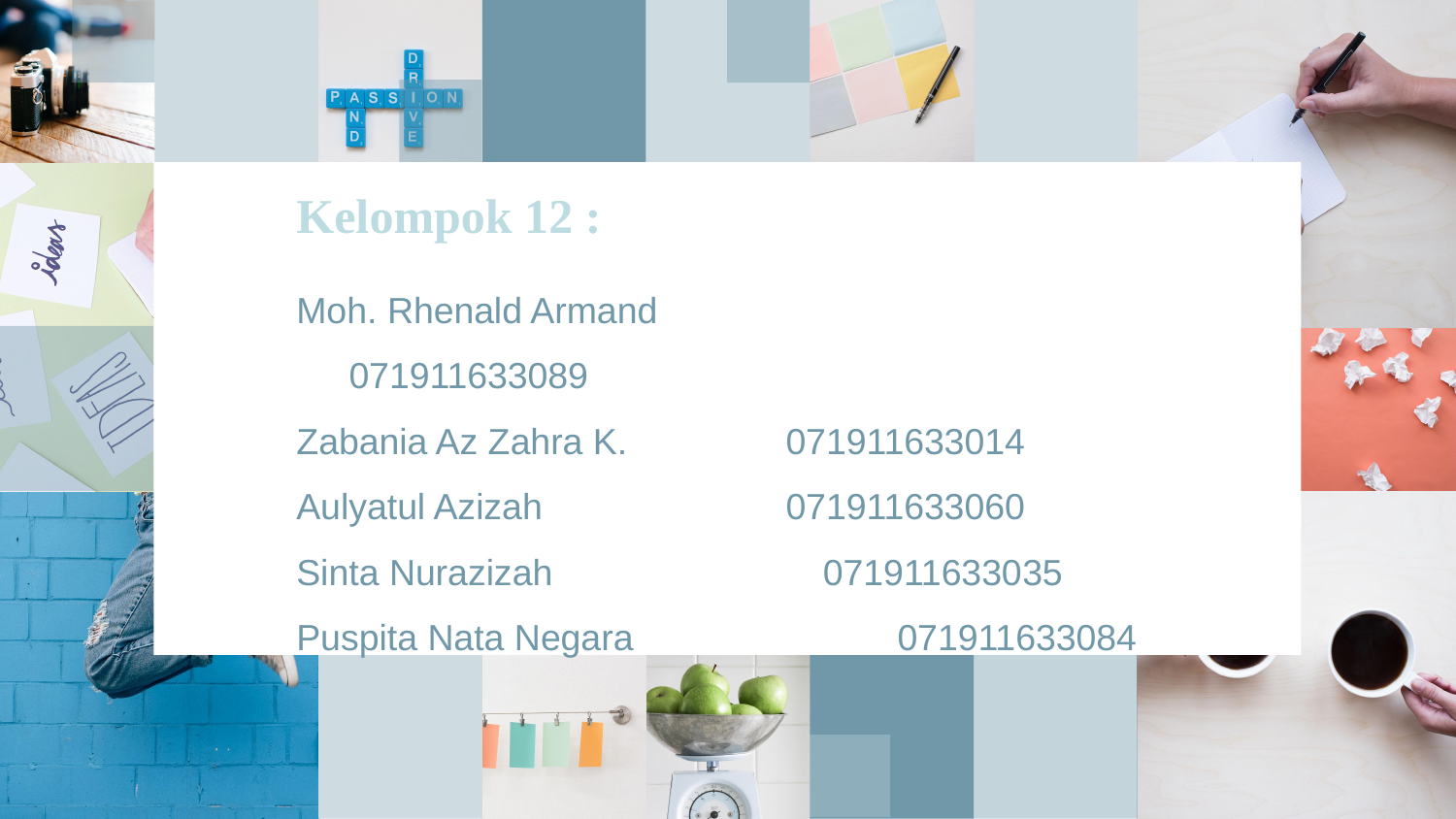

Kelompok 12 :

Moh. Rhenald Armand		071911633089
Zabania Az Zahra K.		071911633014
Aulyatul Azizah 		071911633060
Sinta Nurazizah	                  071911633035
Puspita Nata Negara                          071911633084